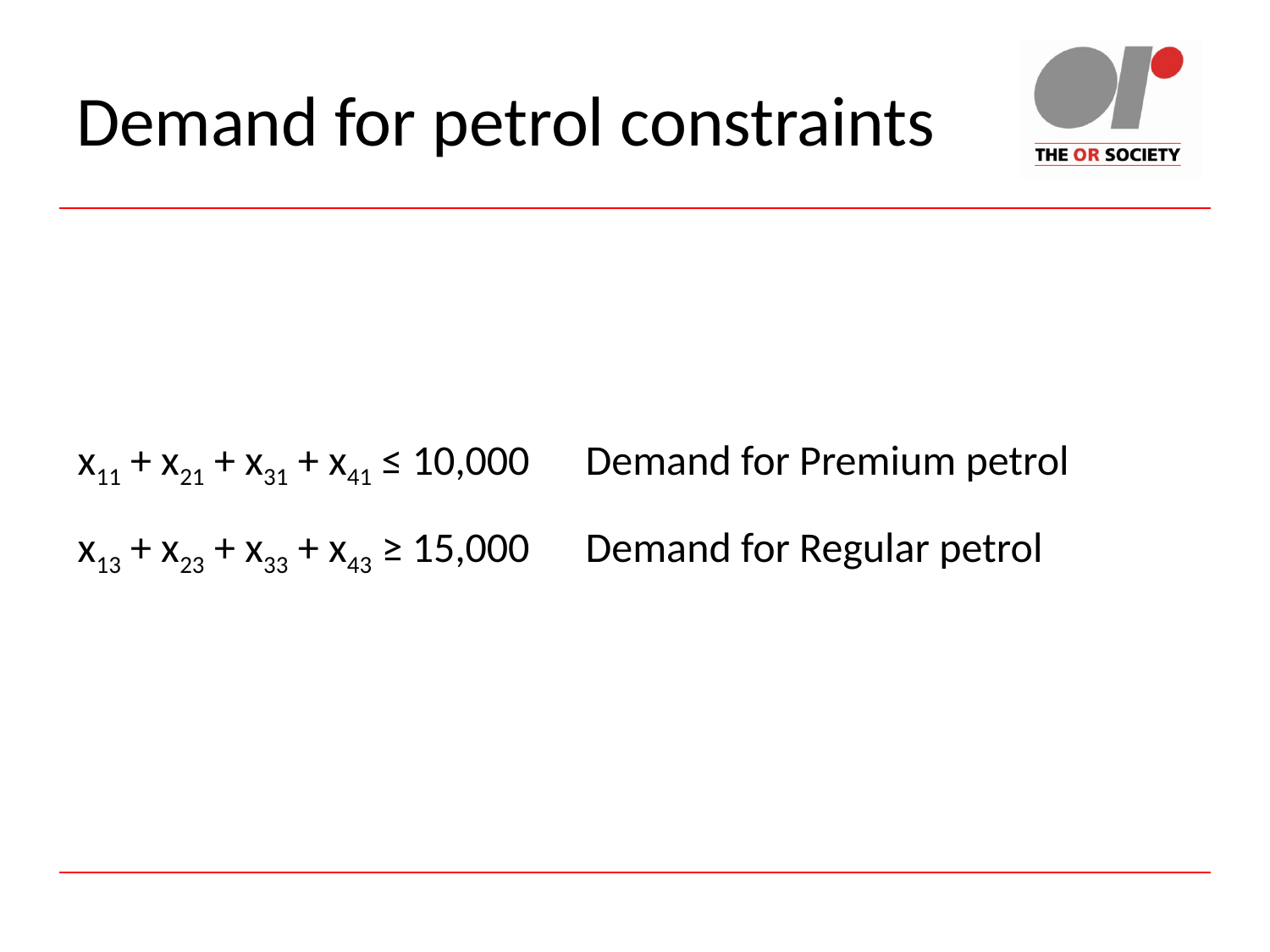

# Demand for petrol constraints
x11 + x21 + x31 + x41 ≤ 10,000	Demand for Premium petrol
x13 + x23 + x33 + x43 ≥ 15,000	Demand for Regular petrol